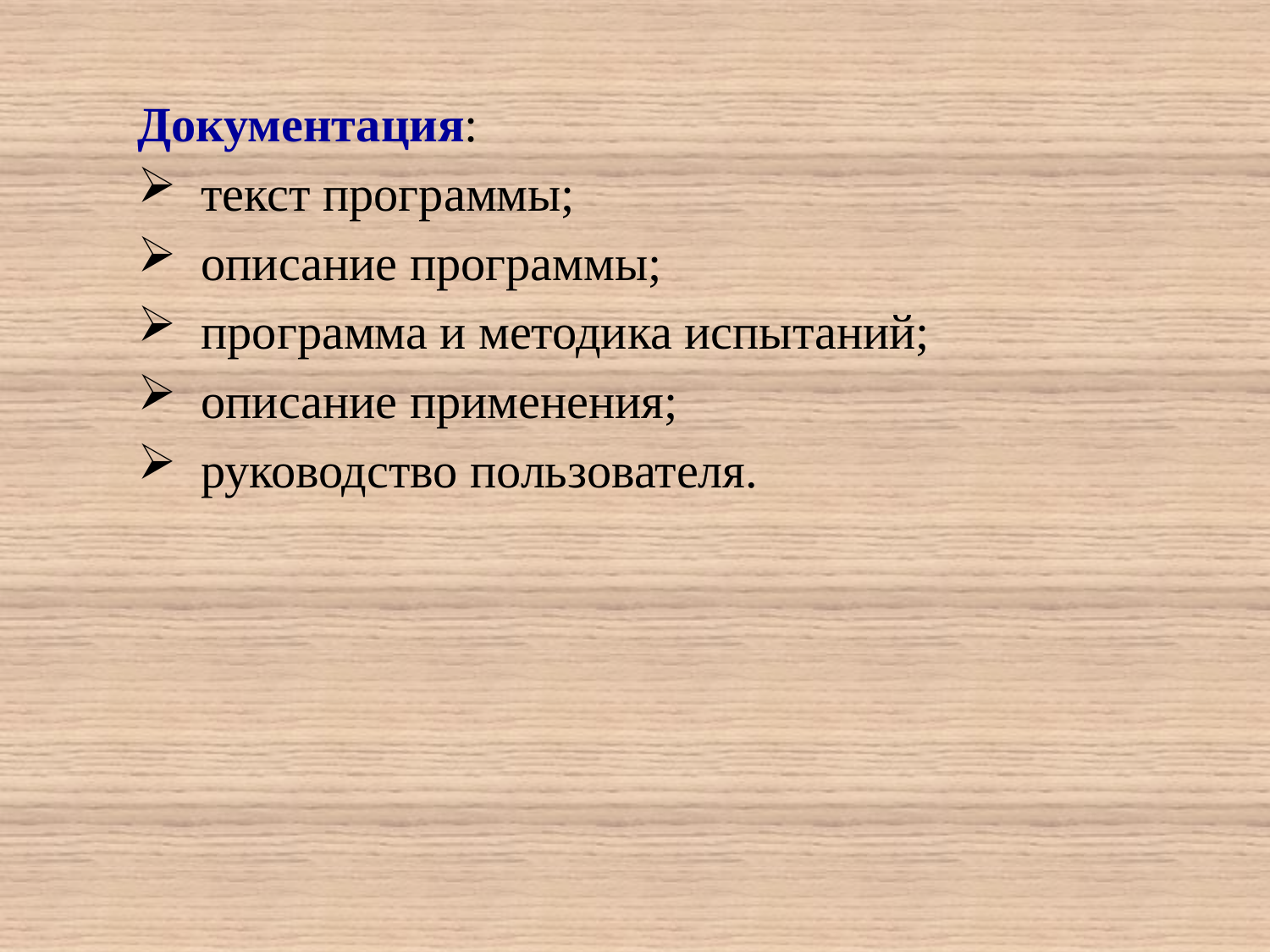

Документация:
текст программы;
описание программы;
программа и методика испытаний;
описание применения;
руководство пользователя.